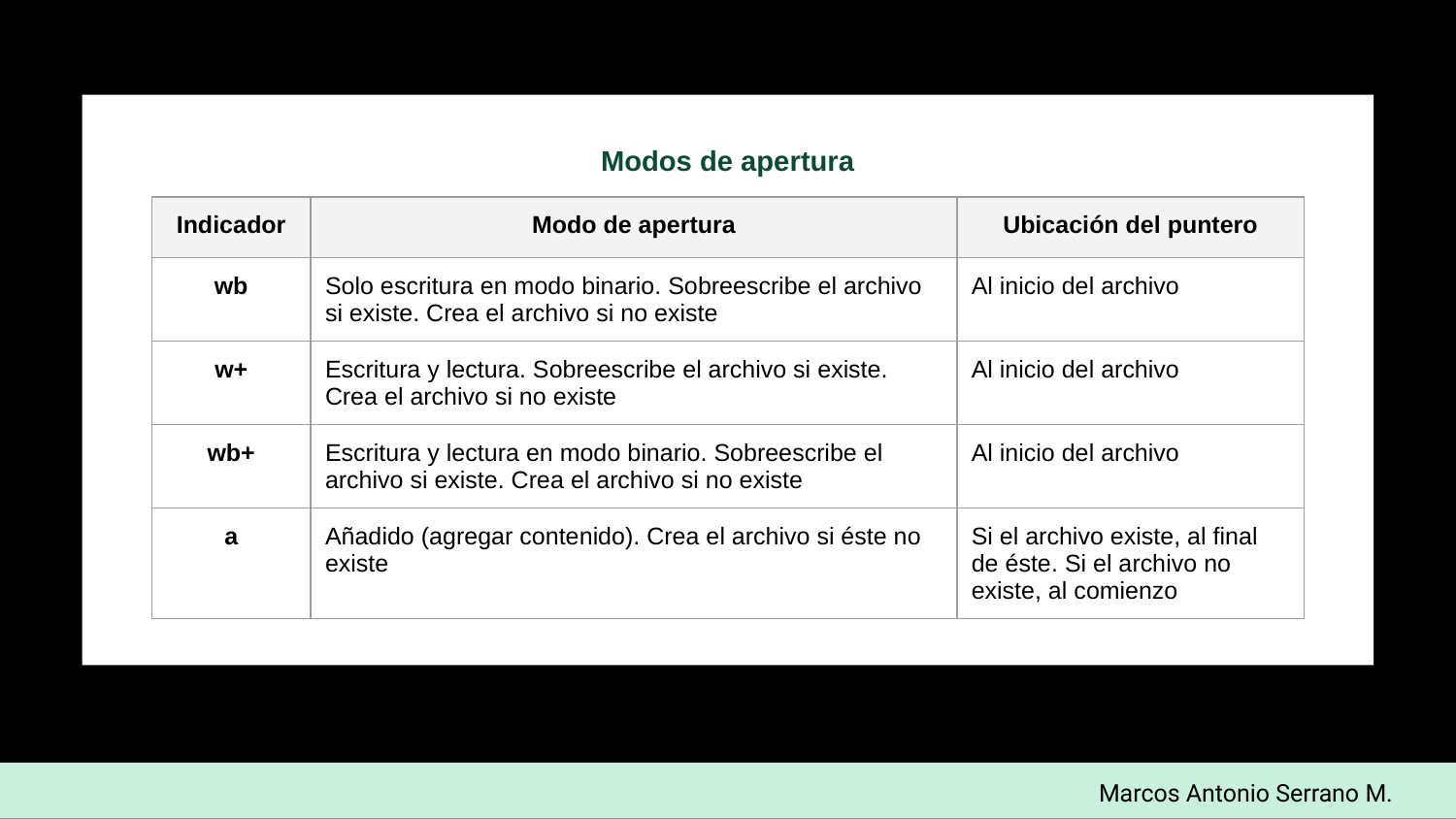

Modos de apertura

| Indicador | Modo de apertura | Ubicación del puntero |
| --- | --- | --- |
| wb | Solo escritura en modo binario. Sobreescribe el archivo si existe. Crea el archivo si no existe | Al inicio del archivo |
| w+ | Escritura y lectura. Sobreescribe el archivo si existe. Crea el archivo si no existe | Al inicio del archivo |
| wb+ | Escritura y lectura en modo binario. Sobreescribe el archivo si existe. Crea el archivo si no existe | Al inicio del archivo |
| a | Añadido (agregar contenido). Crea el archivo si éste no existe | Si el archivo existe, al final de éste. Si el archivo no existe, al comienzo |

Marcos Antonio Serrano M.